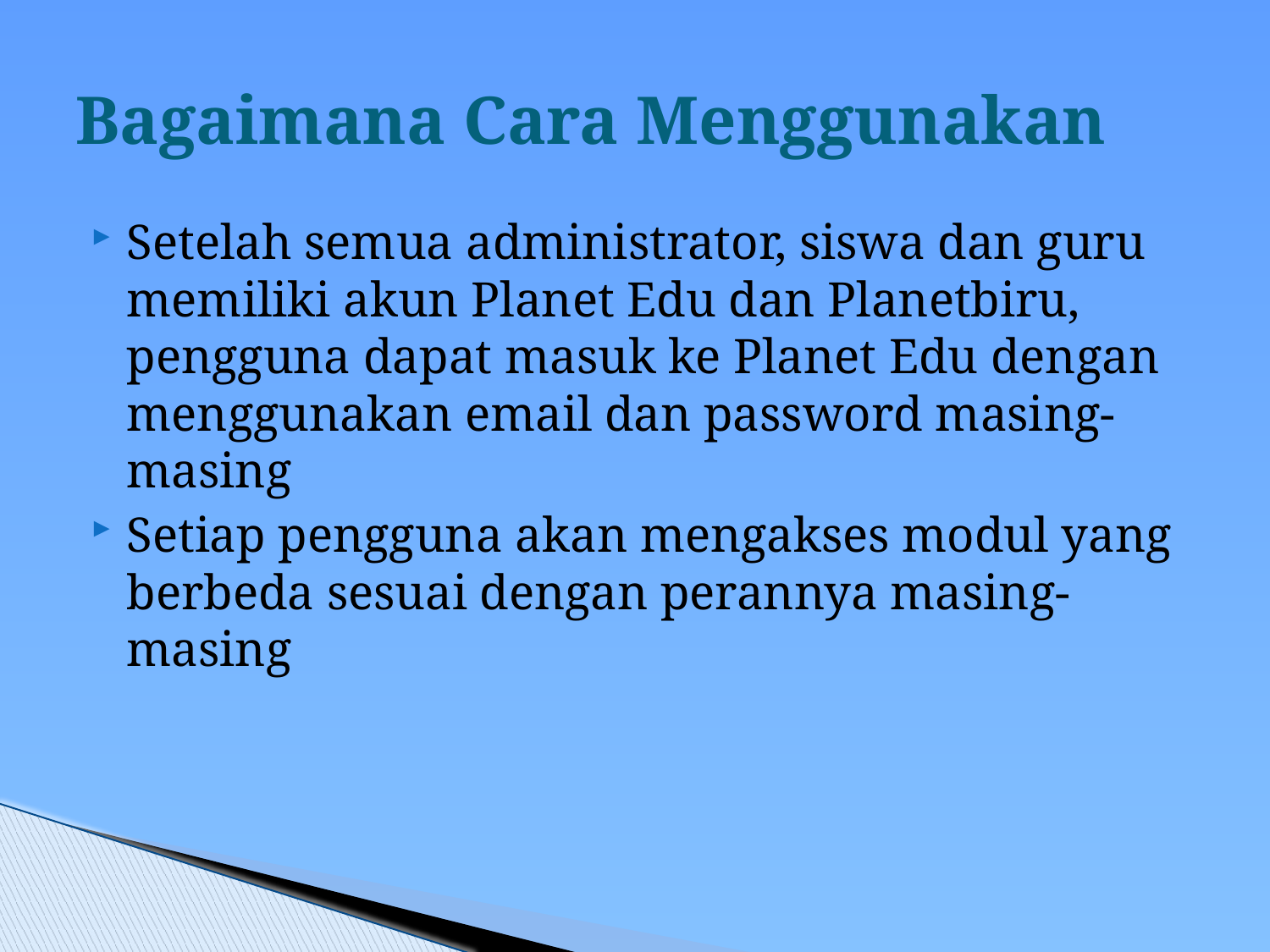

# Bagaimana Cara Menggunakan
Setelah semua administrator, siswa dan guru memiliki akun Planet Edu dan Planetbiru, pengguna dapat masuk ke Planet Edu dengan menggunakan email dan password masing-masing
Setiap pengguna akan mengakses modul yang berbeda sesuai dengan perannya masing-masing